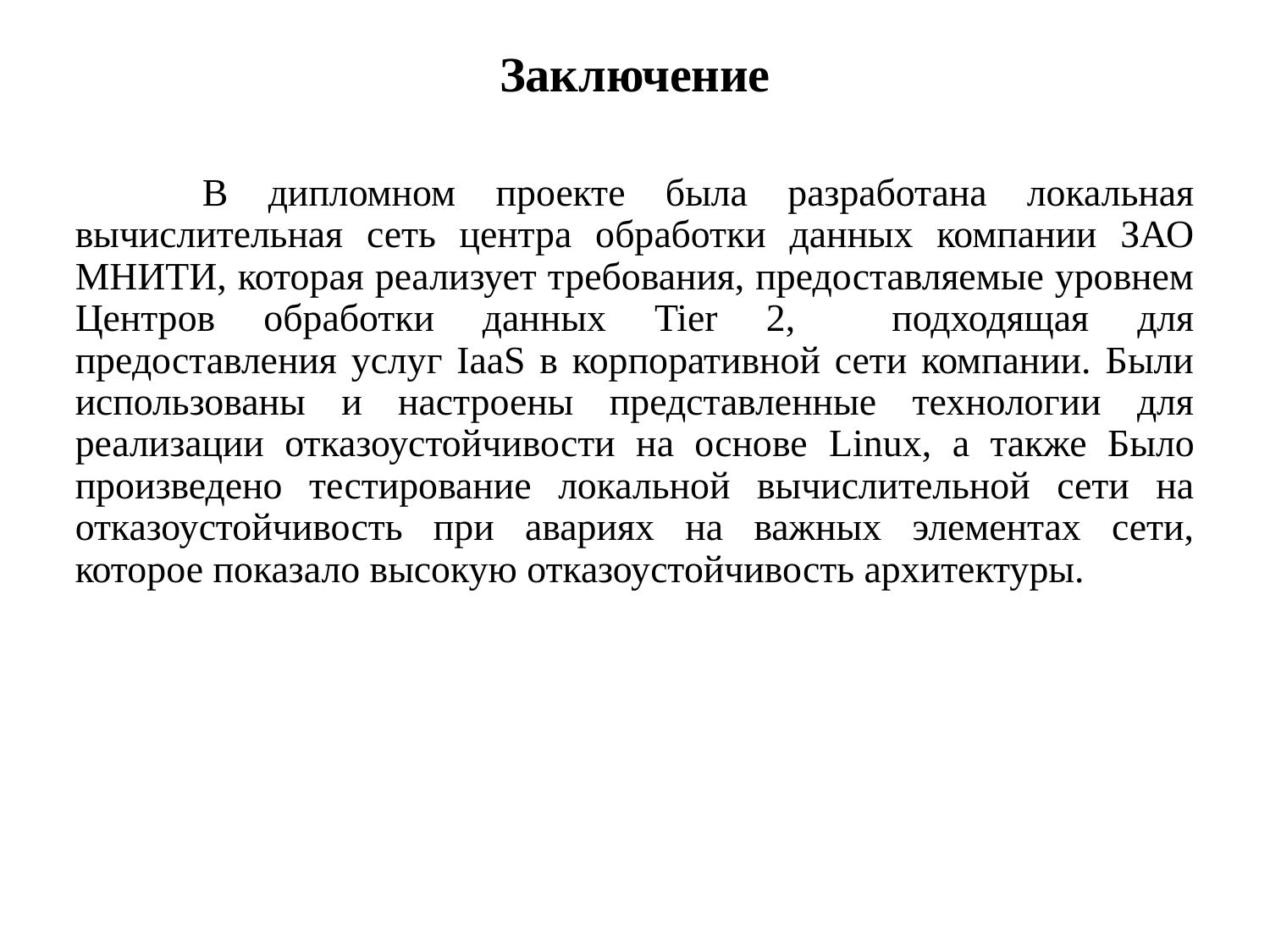

Заключение
	В дипломном проекте была разработана локальная вычислительная сеть центра обработки данных компании ЗАО МНИТИ, которая реализует требования, предоставляемые уровнем Центров обработки данных Tier 2,  подходящая для предоставления услуг IaaS в корпоративной сети компании. Были использованы и настроены представленные технологии для реализации отказоустойчивости на основе Linux, а также Было произведено тестирование локальной вычислительной сети на отказоустойчивость при авариях на важных элементах сети, которое показало высокую отказоустойчивость архитектуры.